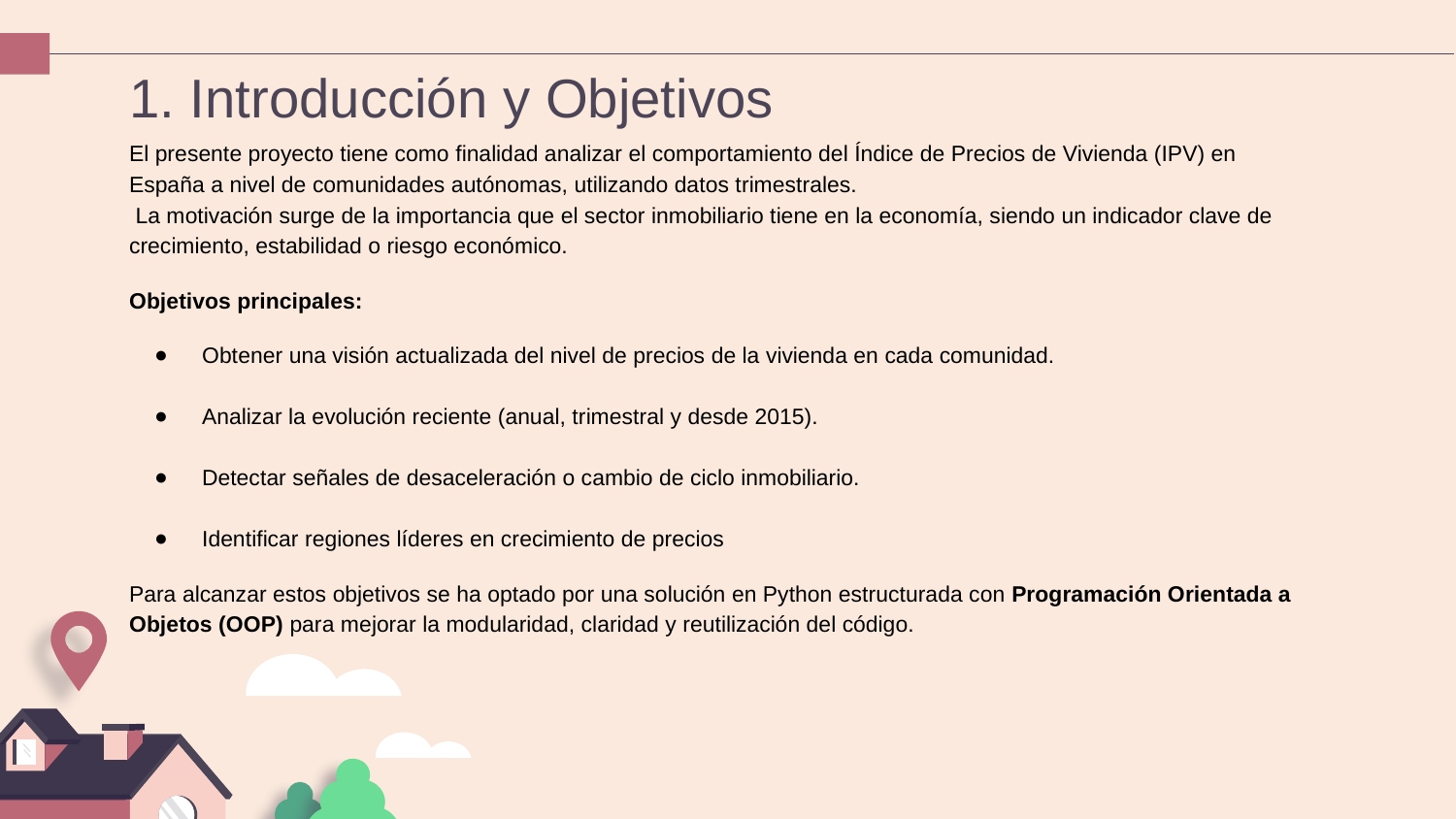

# 1. Introducción y Objetivos

El presente proyecto tiene como finalidad analizar el comportamiento del Índice de Precios de Vivienda (IPV) en España a nivel de comunidades autónomas, utilizando datos trimestrales.
 La motivación surge de la importancia que el sector inmobiliario tiene en la economía, siendo un indicador clave de crecimiento, estabilidad o riesgo económico.
Objetivos principales:
Obtener una visión actualizada del nivel de precios de la vivienda en cada comunidad.
Analizar la evolución reciente (anual, trimestral y desde 2015).
Detectar señales de desaceleración o cambio de ciclo inmobiliario.
Identificar regiones líderes en crecimiento de precios
Para alcanzar estos objetivos se ha optado por una solución en Python estructurada con Programación Orientada a Objetos (OOP) para mejorar la modularidad, claridad y reutilización del código.